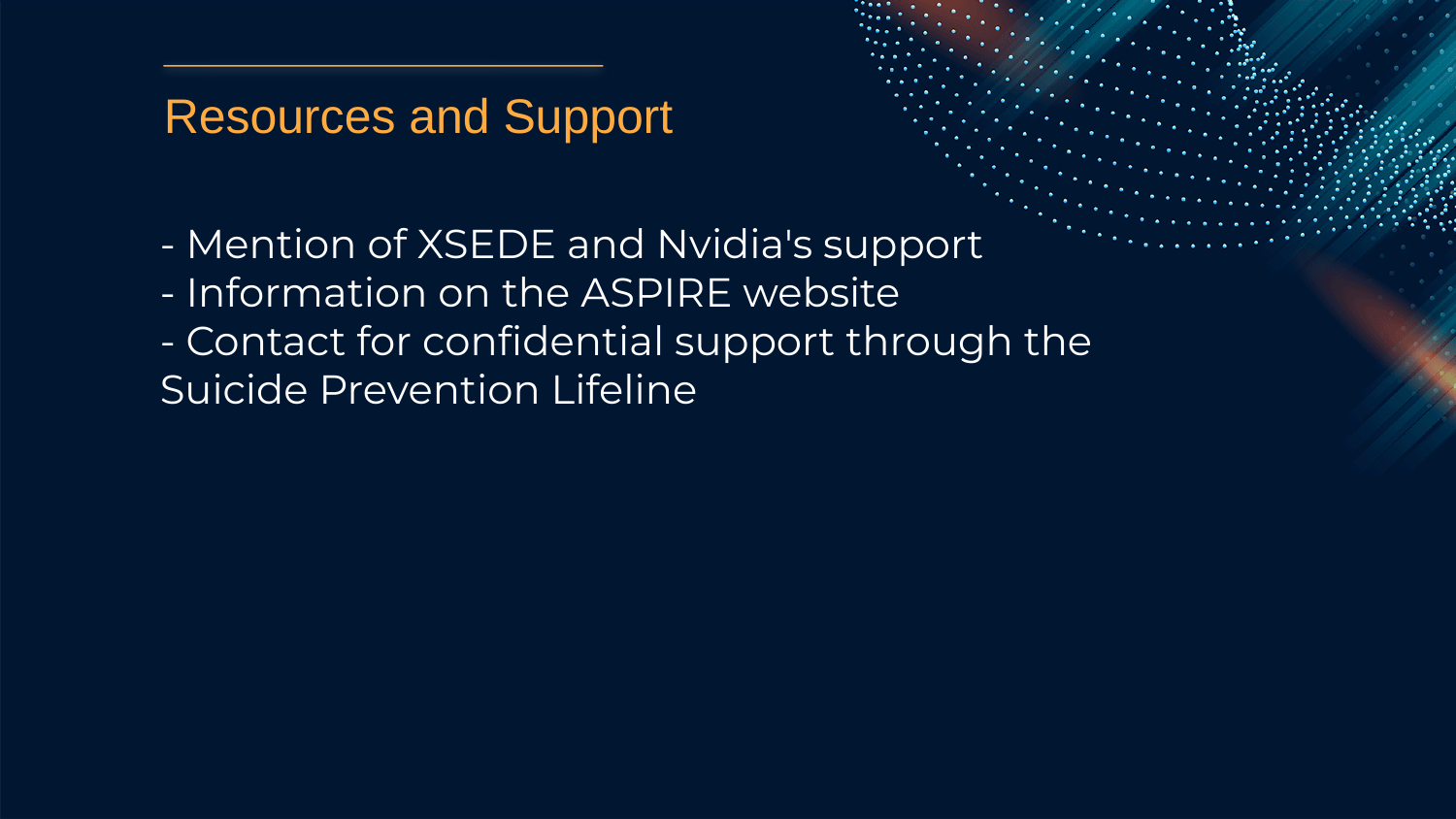

Resources and Support
- Mention of XSEDE and Nvidia's support
- Information on the ASPIRE website
- Contact for confidential support through the Suicide Prevention Lifeline